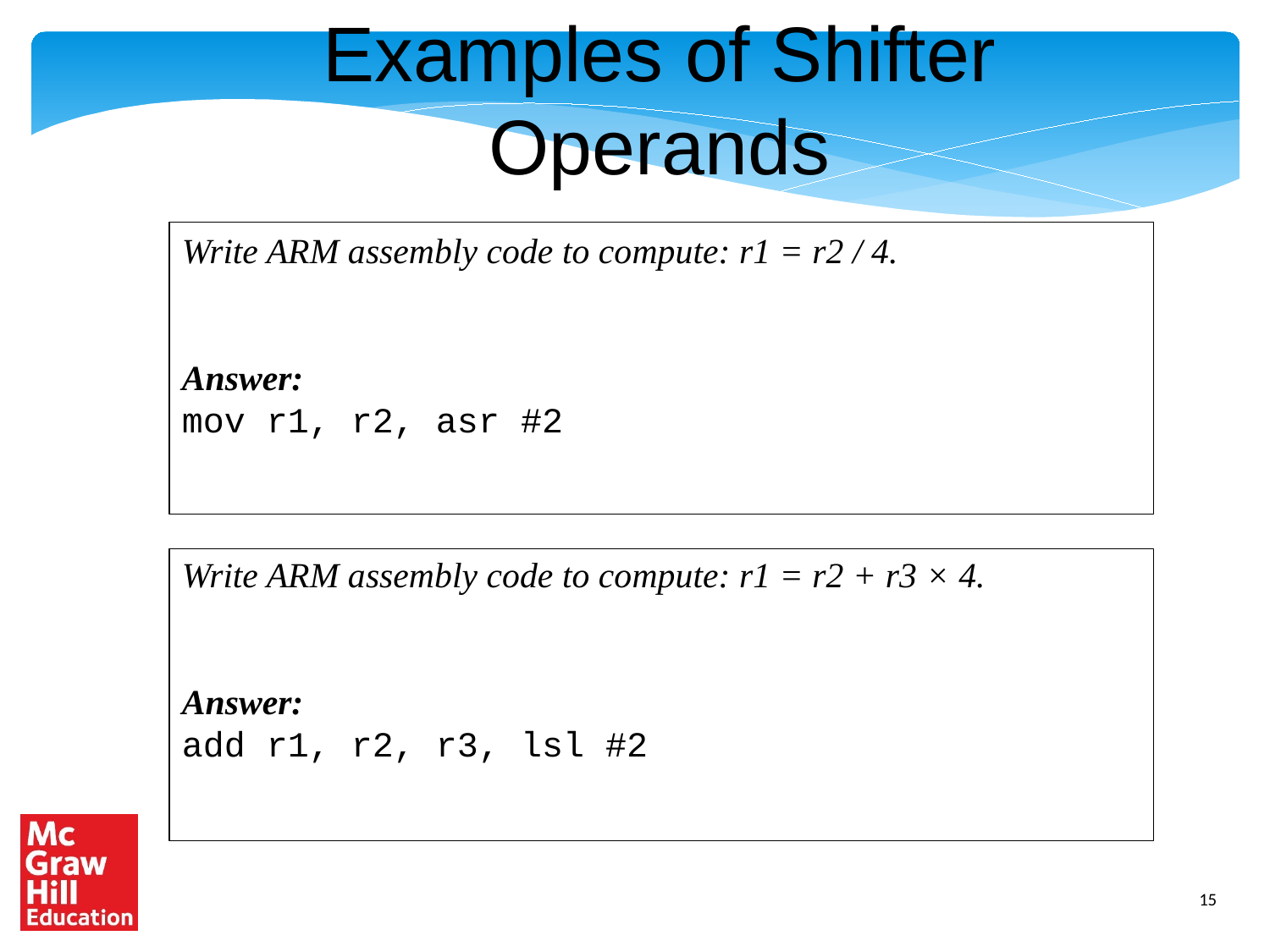

Examples of Shifter Operands
Write ARM assembly code to compute: r1 = r2 / 4.

Answer:
mov r1, r2, asr #2

Write ARM assembly code to compute: r1 = r2 + r3 × 4.

Answer:
add r1, r2, r3, lsl #2